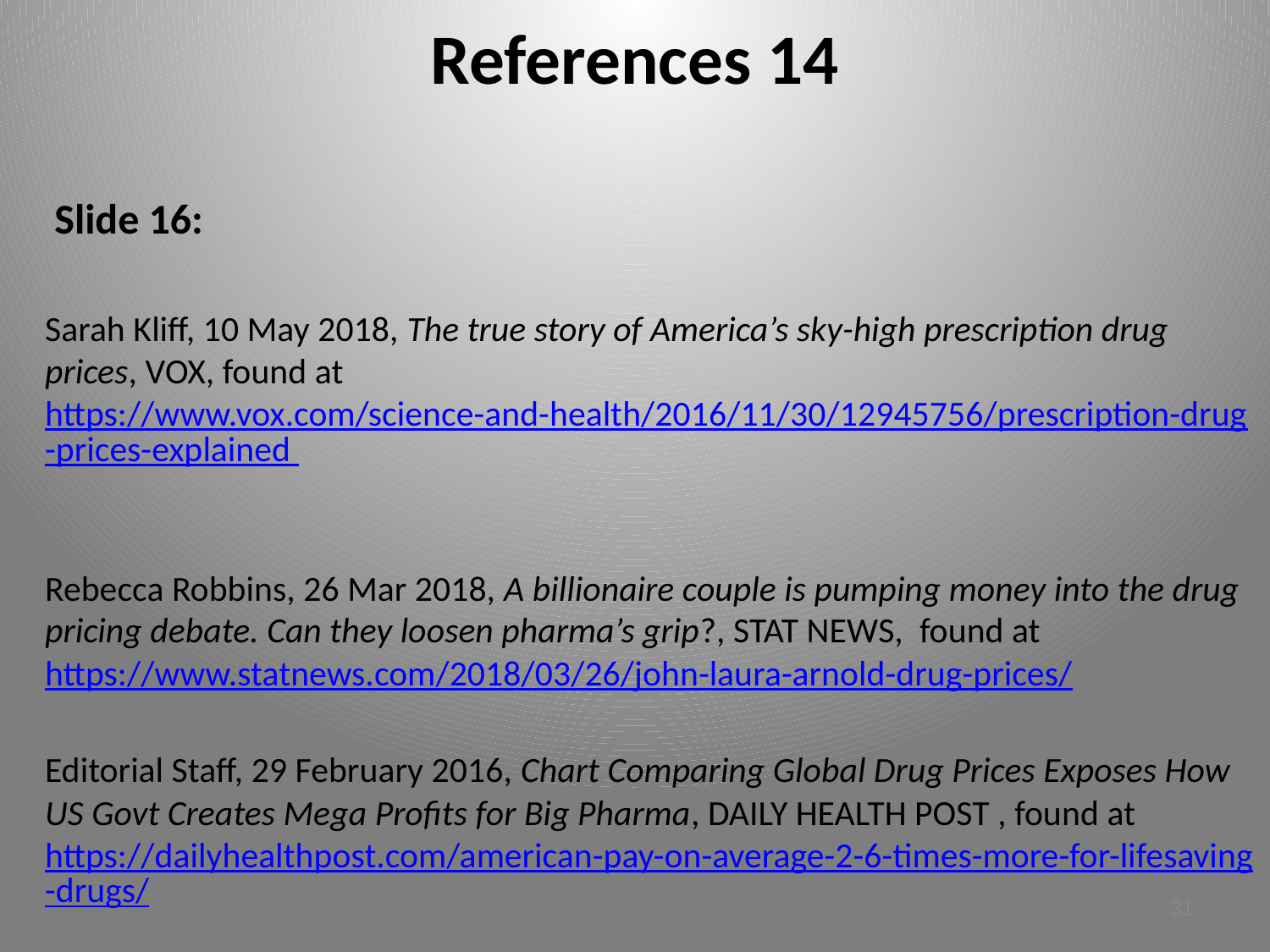

# References 14
 Slide 16:

Sarah Kliff, 10 May 2018, The true story of America’s sky-high prescription drug prices, Vox, found at https://www.vox.com/science-and-health/2016/11/30/12945756/prescription-drug-prices-explained

Rebecca Robbins, 26 Mar 2018, A billionaire couple is pumping money into the drug pricing debate. Can they loosen pharma’s grip?, Stat News,  found at https://www.statnews.com/2018/03/26/john-laura-arnold-drug-prices/

Editorial Staff, 29 February 2016, Chart Comparing Global Drug Prices Exposes How US Govt Creates Mega Profits for Big Pharma, Daily Health Post , found at https://dailyhealthpost.com/american-pay-on-average-2-6-times-more-for-lifesaving-drugs/

31